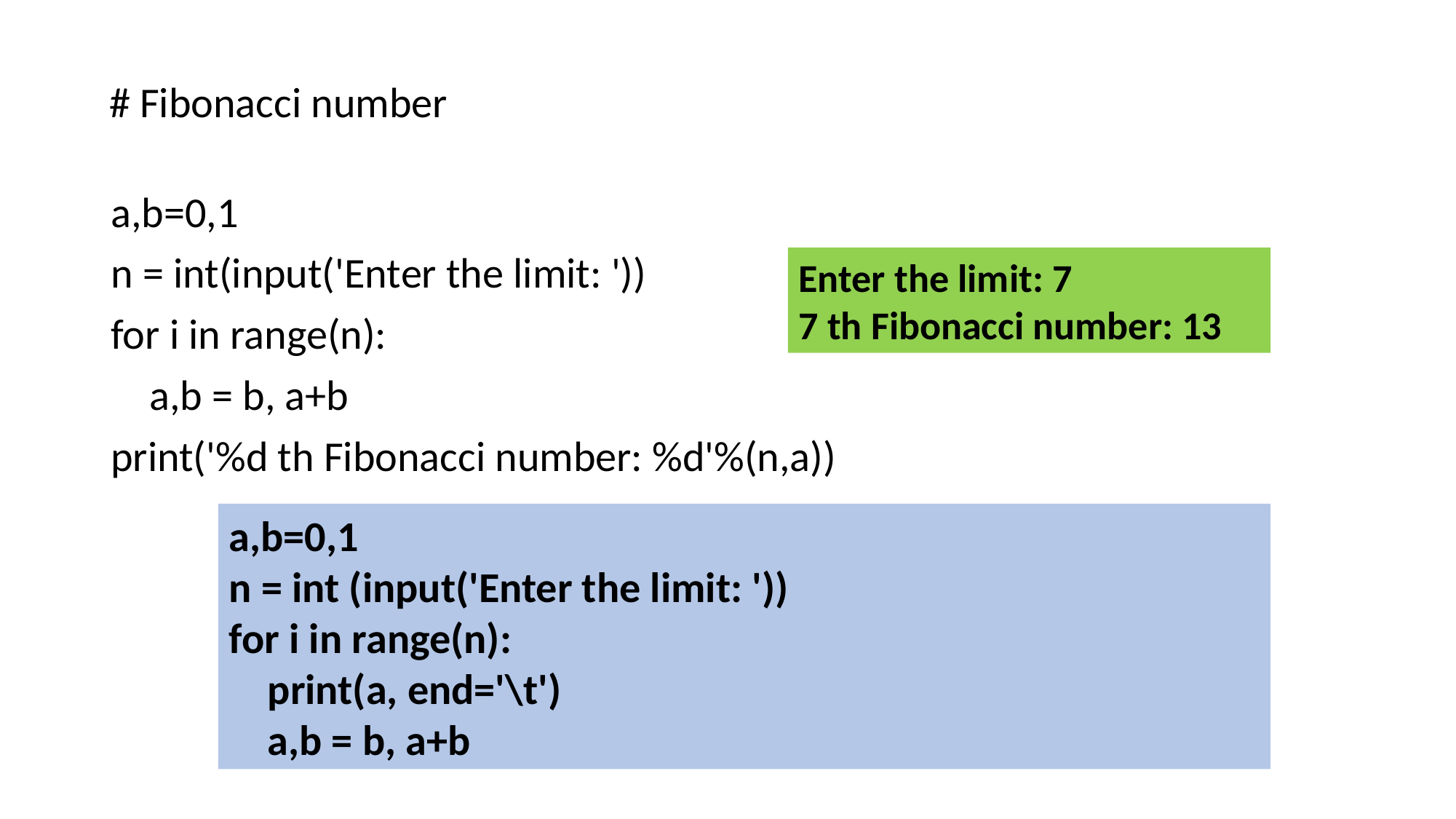

# Fibonacci number

a,b=0,1
n = int(input('Enter the limit: '))
for i in range(n):
    a,b = b, a+b
print('%d th Fibonacci number: %d'%(n,a))
Enter the limit: 7
7 th Fibonacci number: 13
a,b=0,1
n = int (input('Enter the limit: '))
for i in range(n):
    print(a, end='\t')
    a,b = b, a+b